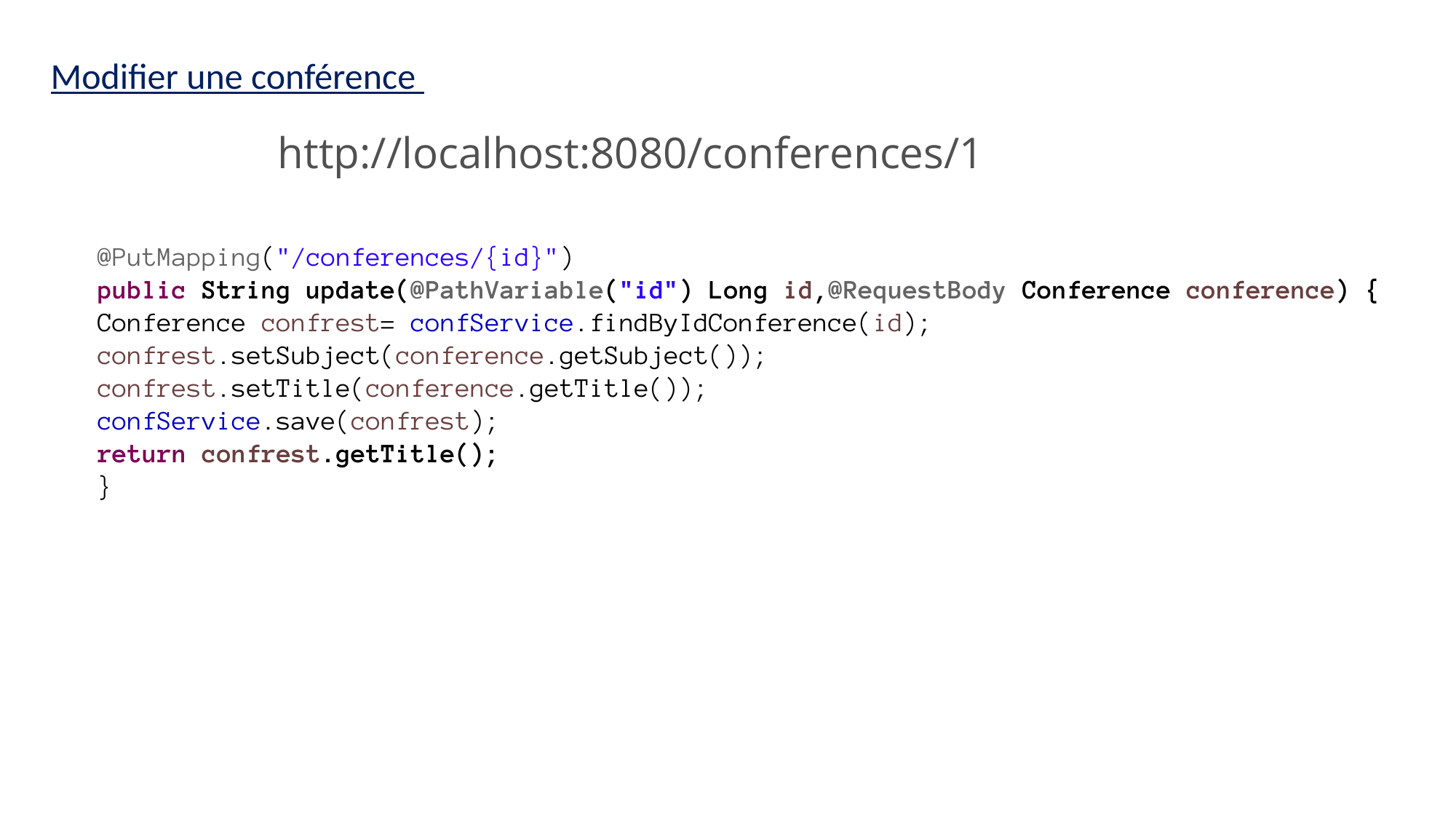

Modifier une conférence
http://localhost:8080/conferences/1
@PutMapping("/conferences/{id}")
public String update(@PathVariable("id") Long id,@RequestBody Conference conference) {
Conference confrest= confService.findByIdConference(id);
confrest.setSubject(conference.getSubject());
confrest.setTitle(conference.getTitle());
confService.save(confrest);
return confrest.getTitle();
}